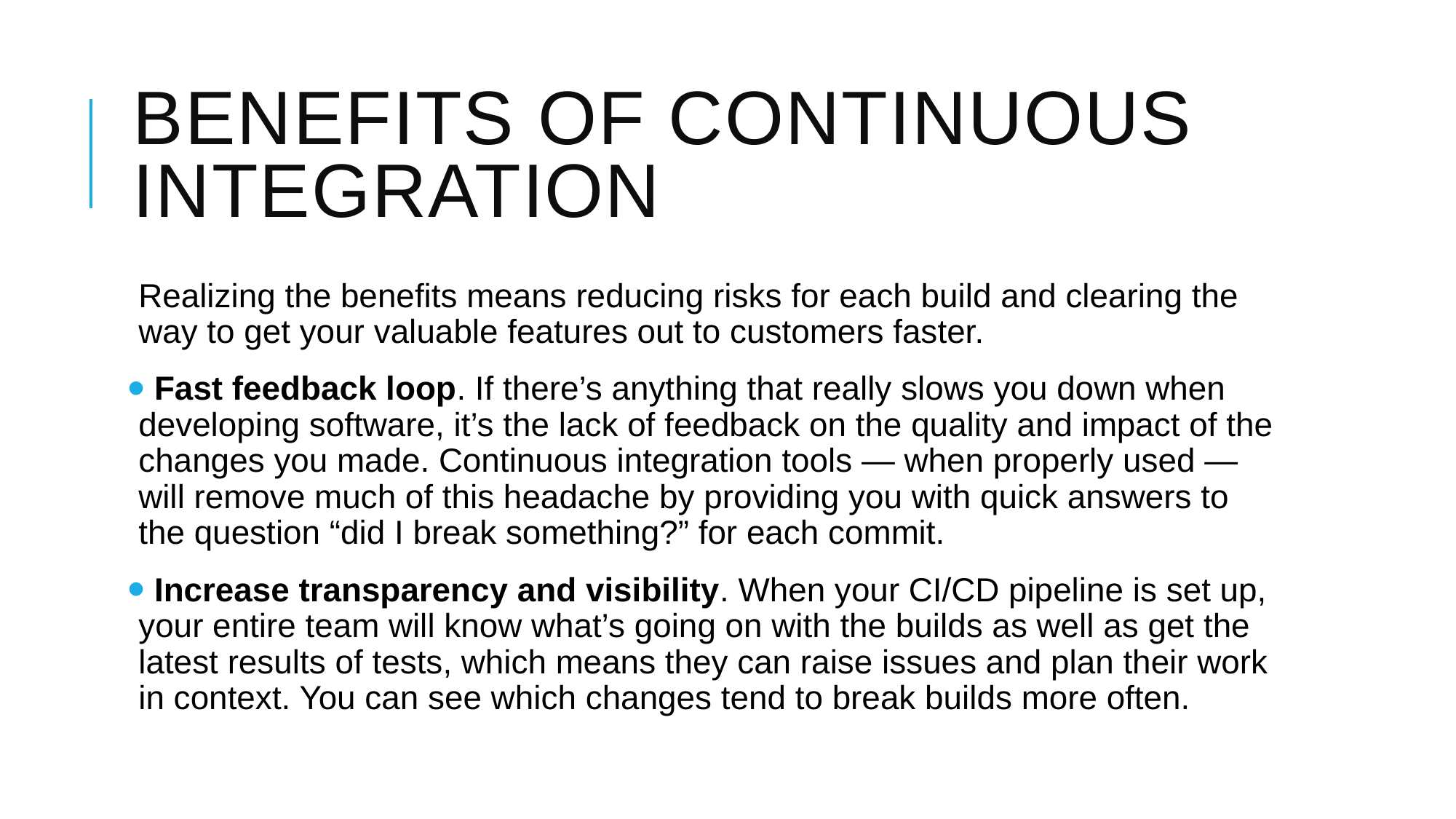

# Benefits of Continuous integration
Realizing the benefits means reducing risks for each build and clearing the way to get your valuable features out to customers faster.
 Fast feedback loop. If there’s anything that really slows you down when developing software, it’s the lack of feedback on the quality and impact of the changes you made. Continuous integration tools — when properly used — will remove much of this headache by providing you with quick answers to the question “did I break something?” for each commit.
 Increase transparency and visibility. When your CI/CD pipeline is set up, your entire team will know what’s going on with the builds as well as get the latest results of tests, which means they can raise issues and plan their work in context. You can see which changes tend to break builds more often.